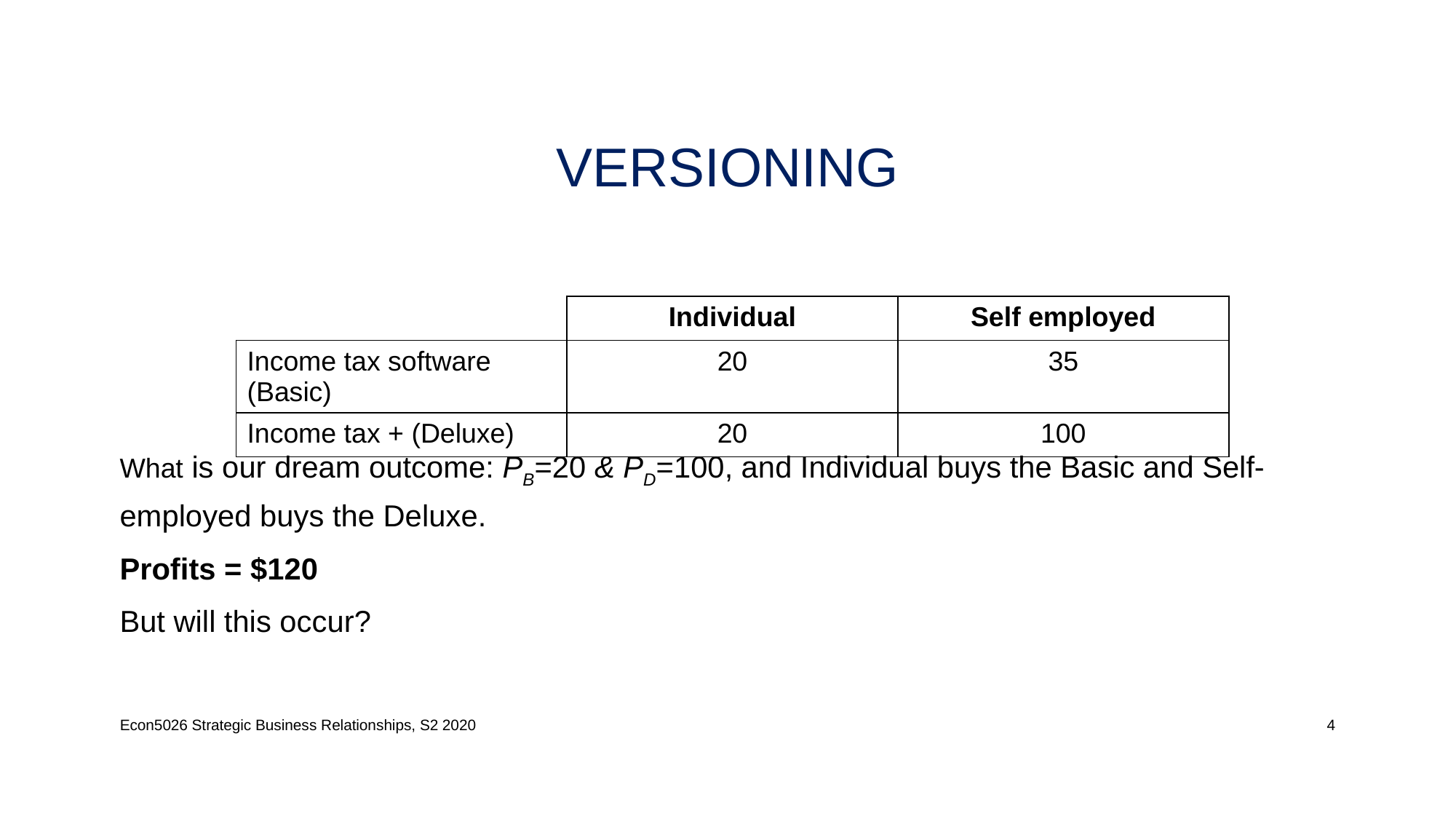

# Versioning

What is our dream outcome: PB=20 & PD=100, and Individual buys the Basic and Self-employed buys the Deluxe.
Profits = $120
But will this occur?
|  | Individual | Self employed |
| --- | --- | --- |
| Income tax software (Basic) | 20 | 35 |
| Income tax + (Deluxe) | 20 | 100 |
Econ5026 Strategic Business Relationships, S2 2020
4